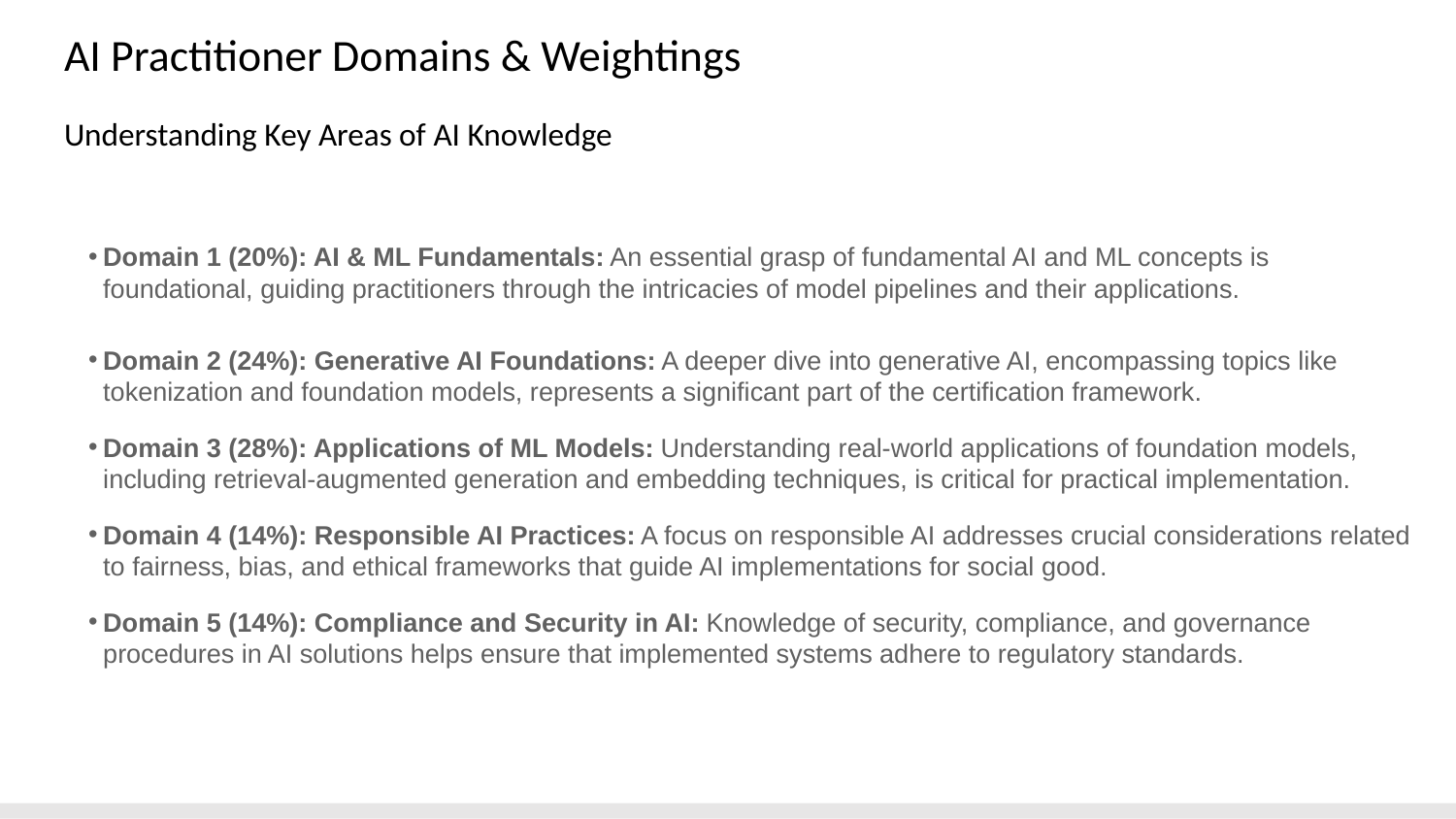

# AI Practitioner Domains & Weightings
Understanding Key Areas of AI Knowledge

Domain 1 (20%): AI & ML Fundamentals: An essential grasp of fundamental AI and ML concepts is foundational, guiding practitioners through the intricacies of model pipelines and their applications.
Domain 2 (24%): Generative AI Foundations: A deeper dive into generative AI, encompassing topics like tokenization and foundation models, represents a significant part of the certification framework.
Domain 3 (28%): Applications of ML Models: Understanding real-world applications of foundation models, including retrieval-augmented generation and embedding techniques, is critical for practical implementation.
Domain 4 (14%): Responsible AI Practices: A focus on responsible AI addresses crucial considerations related to fairness, bias, and ethical frameworks that guide AI implementations for social good.
Domain 5 (14%): Compliance and Security in AI: Knowledge of security, compliance, and governance procedures in AI solutions helps ensure that implemented systems adhere to regulatory standards.